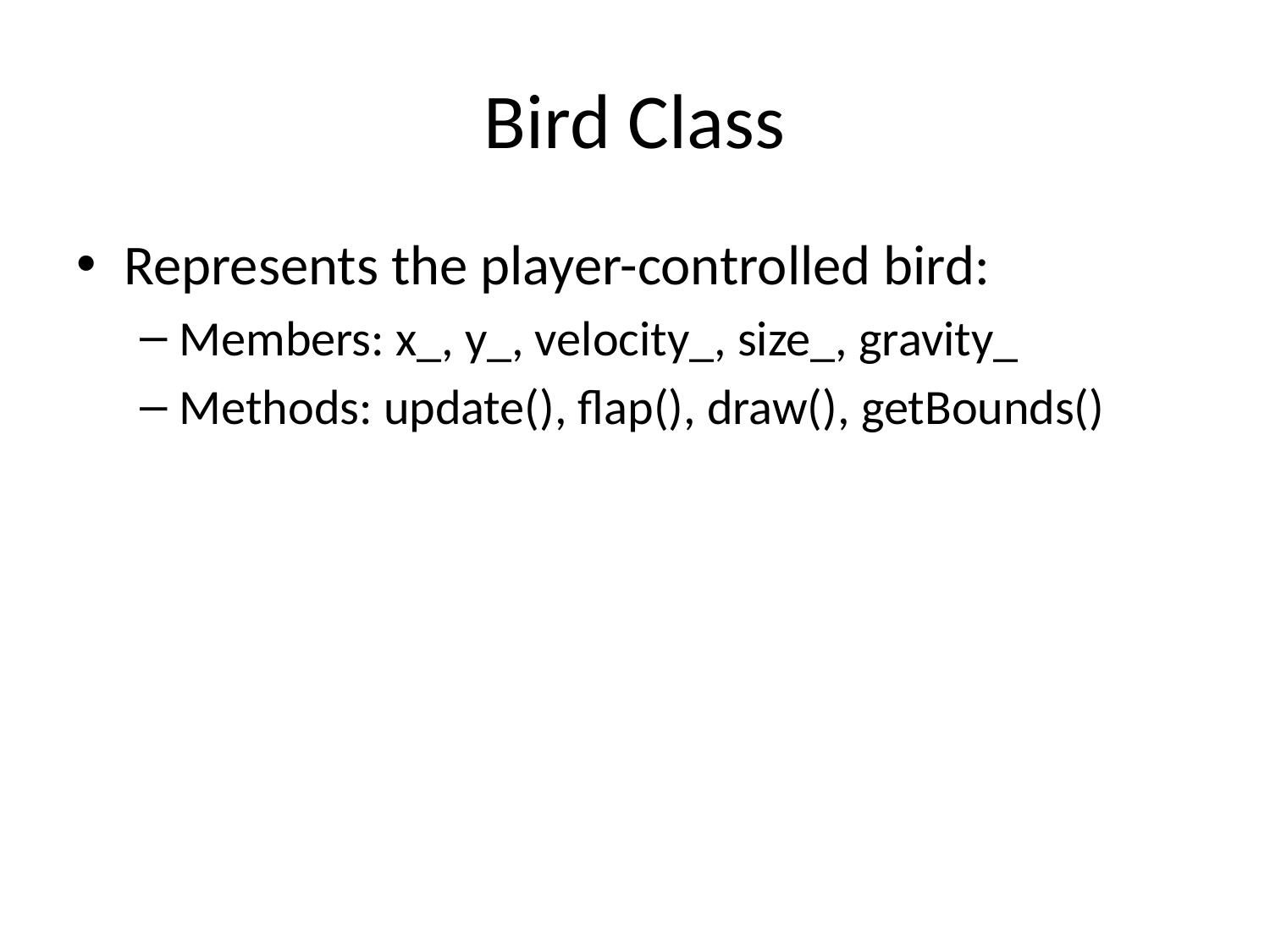

# Bird Class
Represents the player-controlled bird:
Members: x_, y_, velocity_, size_, gravity_
Methods: update(), flap(), draw(), getBounds()